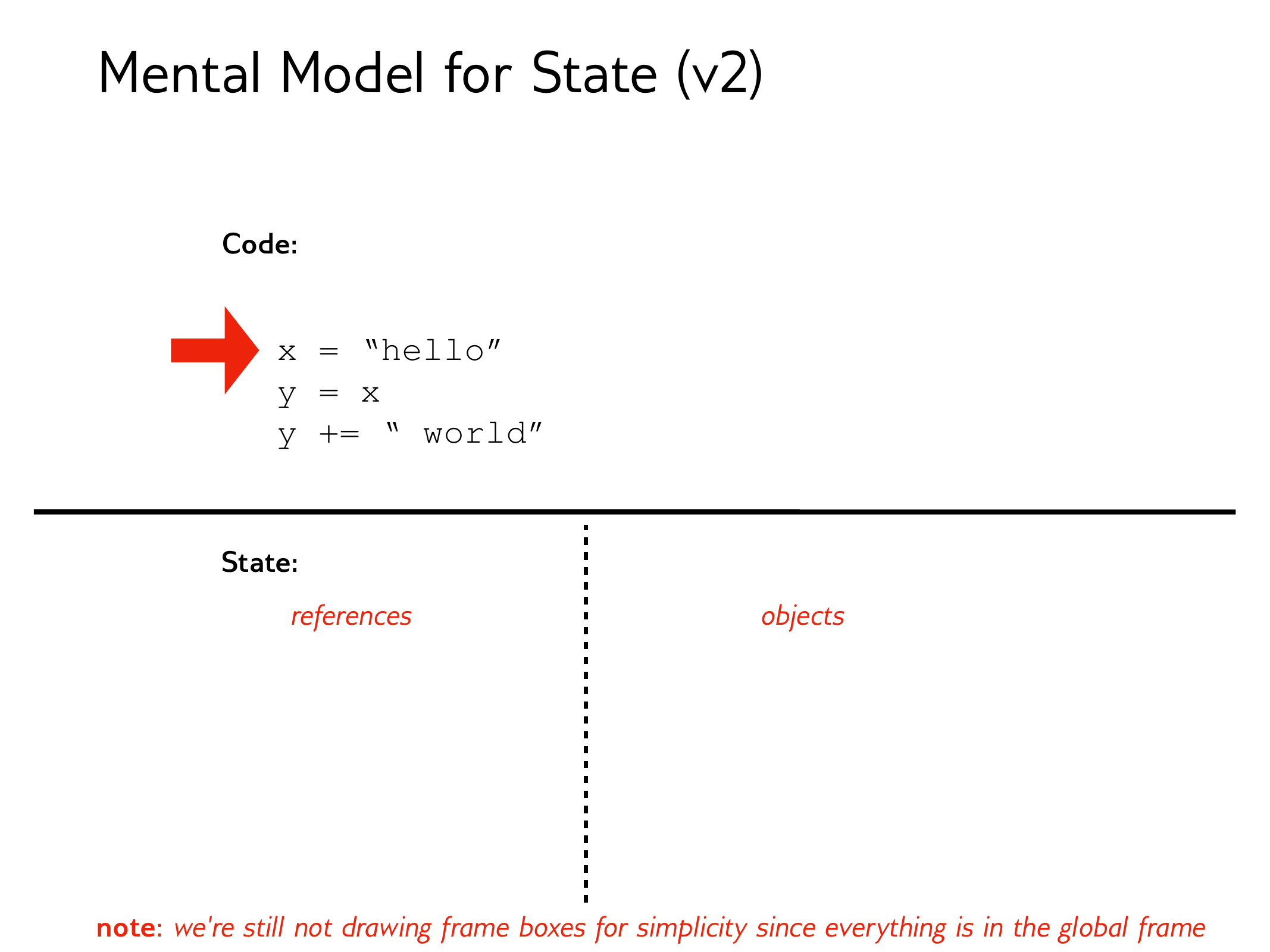

# Mental Model for State (v2)
Code:

x = “hello”
y = x
y += “ world”

State:
references
objects
note: we're still not drawing frame boxes for simplicity since everything is in the global frame